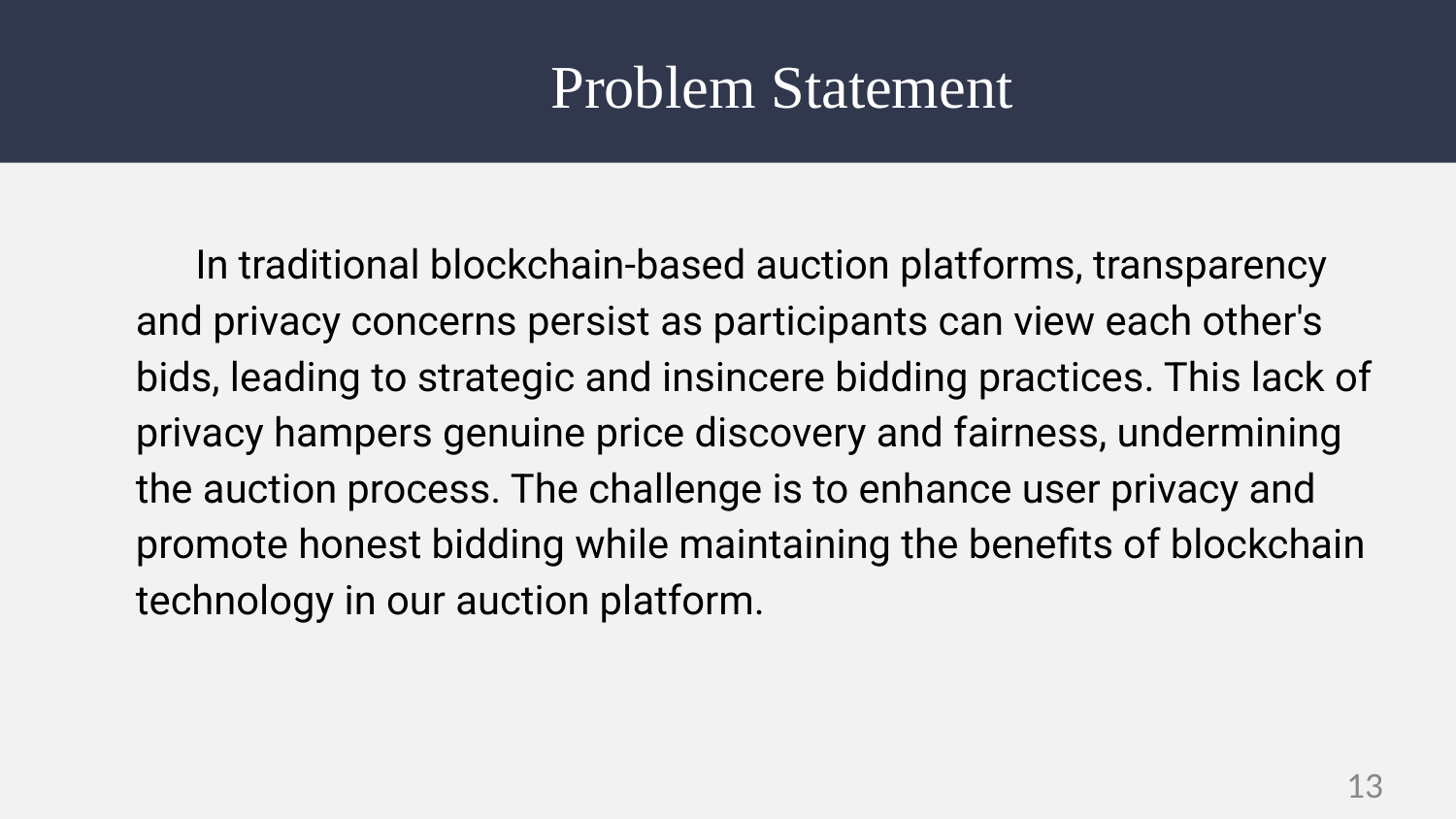

Problem Statement
      In traditional blockchain-based auction platforms, transparency and privacy concerns persist as participants can view each other's bids, leading to strategic and insincere bidding practices. This lack of privacy hampers genuine price discovery and fairness, undermining the auction process. The challenge is to enhance user privacy and promote honest bidding while maintaining the benefits of blockchain technology in our auction platform.
13